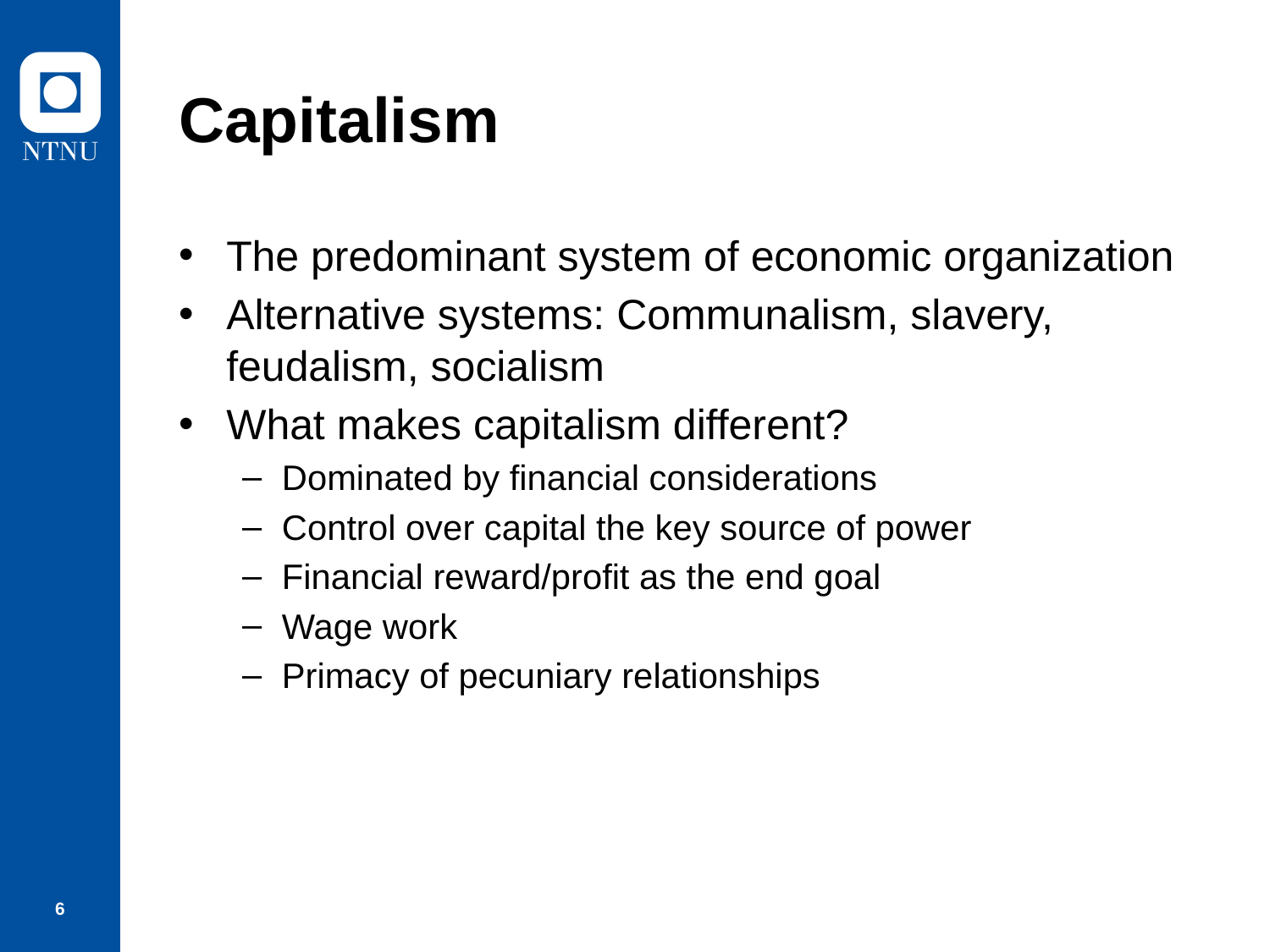

# Capitalism
The predominant system of economic organization
Alternative systems: Communalism, slavery, feudalism, socialism
What makes capitalism different?
Dominated by financial considerations
Control over capital the key source of power
Financial reward/profit as the end goal
Wage work
Primacy of pecuniary relationships